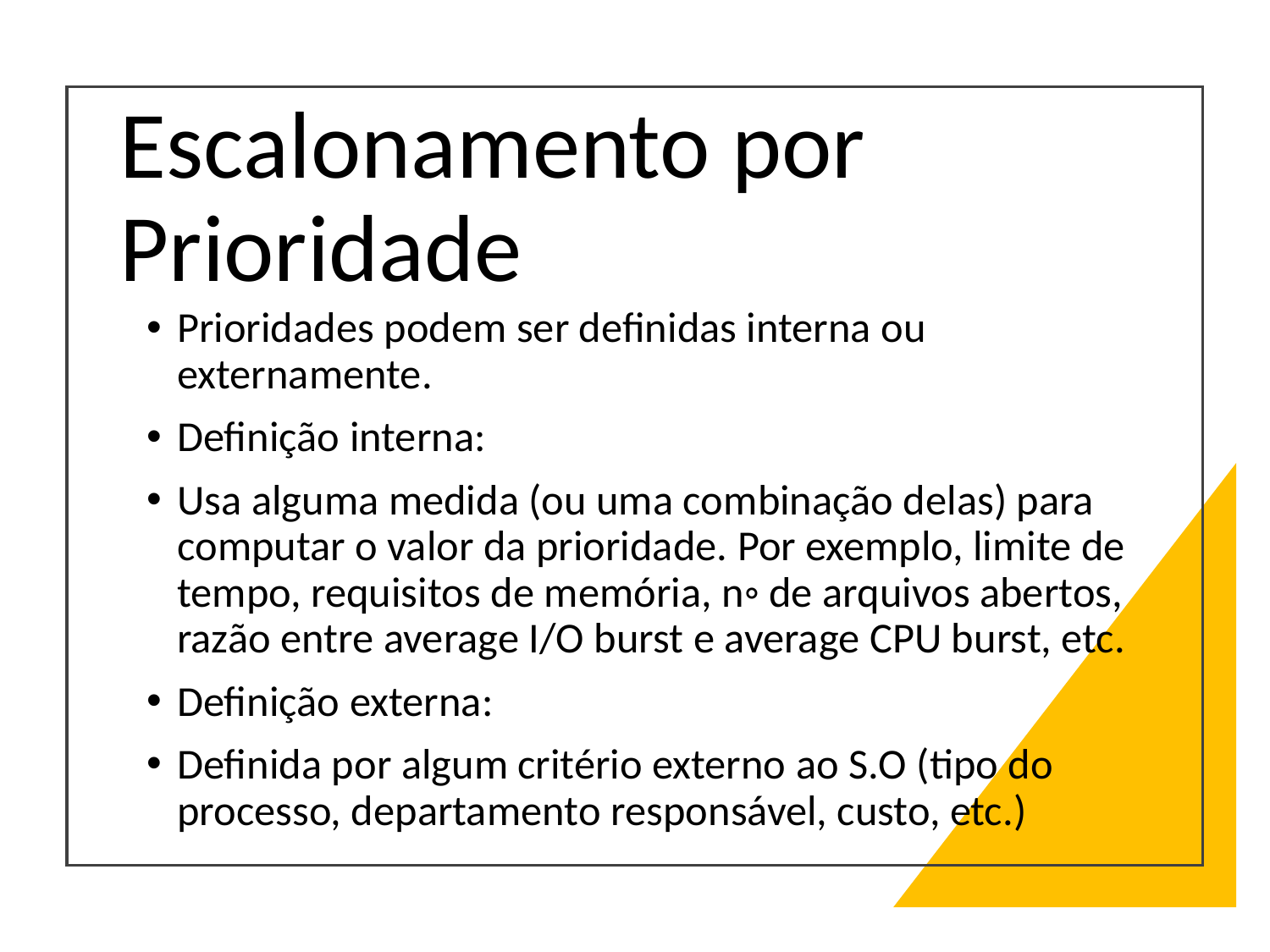

# Escalonamento por Prioridade
Prioridades podem ser definidas interna ou externamente.
Definição interna:
Usa alguma medida (ou uma combinação delas) para computar o valor da prioridade. Por exemplo, limite de tempo, requisitos de memória, n◦ de arquivos abertos, razão entre average I/O burst e average CPU burst, etc.
Definição externa:
Definida por algum critério externo ao S.O (tipo do processo, departamento responsável, custo, etc.)